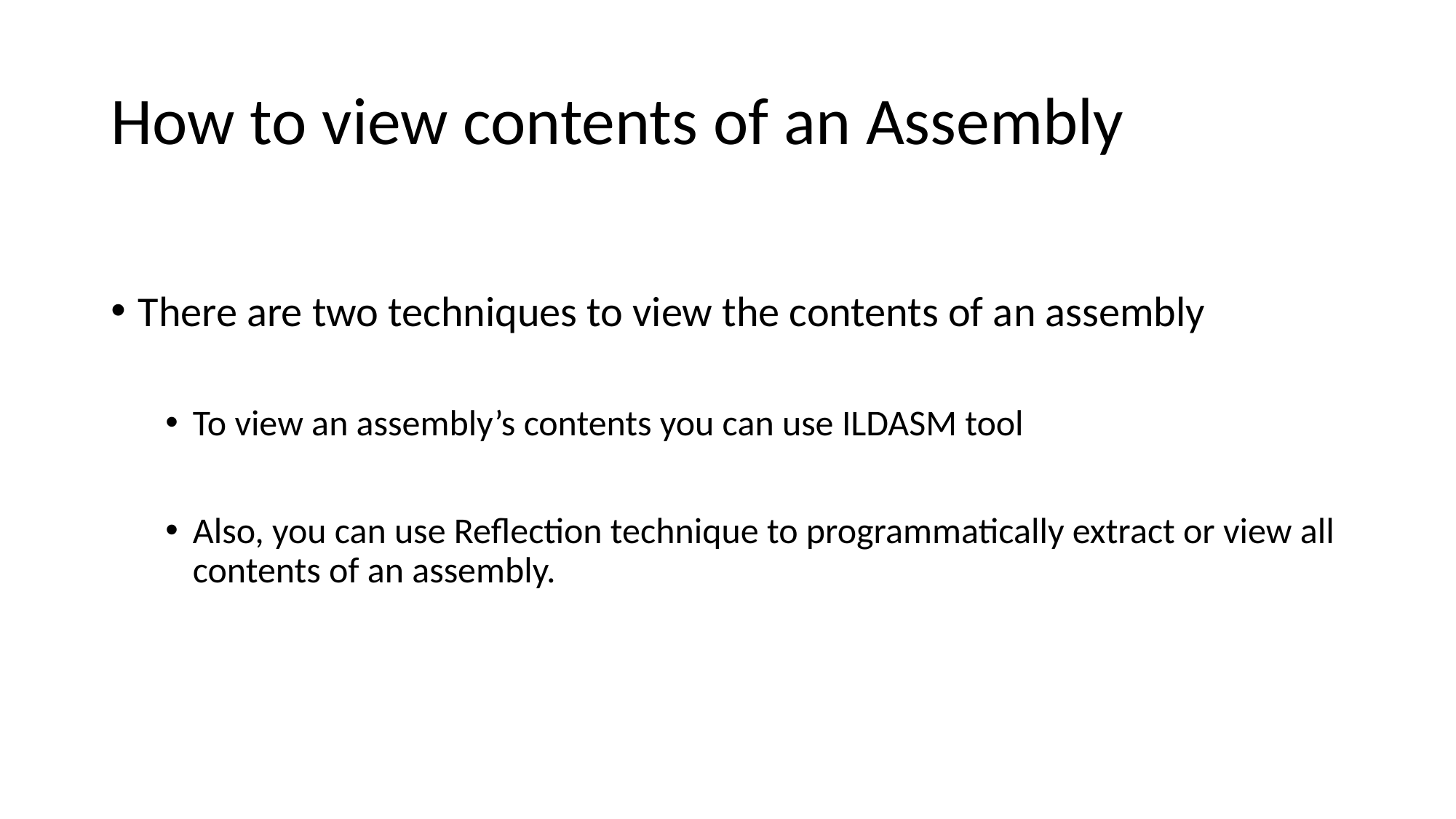

# How to view contents of an Assembly

There are two techniques to view the contents of an assembly

To view an assembly’s contents you can use ILDASM tool

Also, you can use Reflection technique to programmatically extract or view all contents of an assembly.